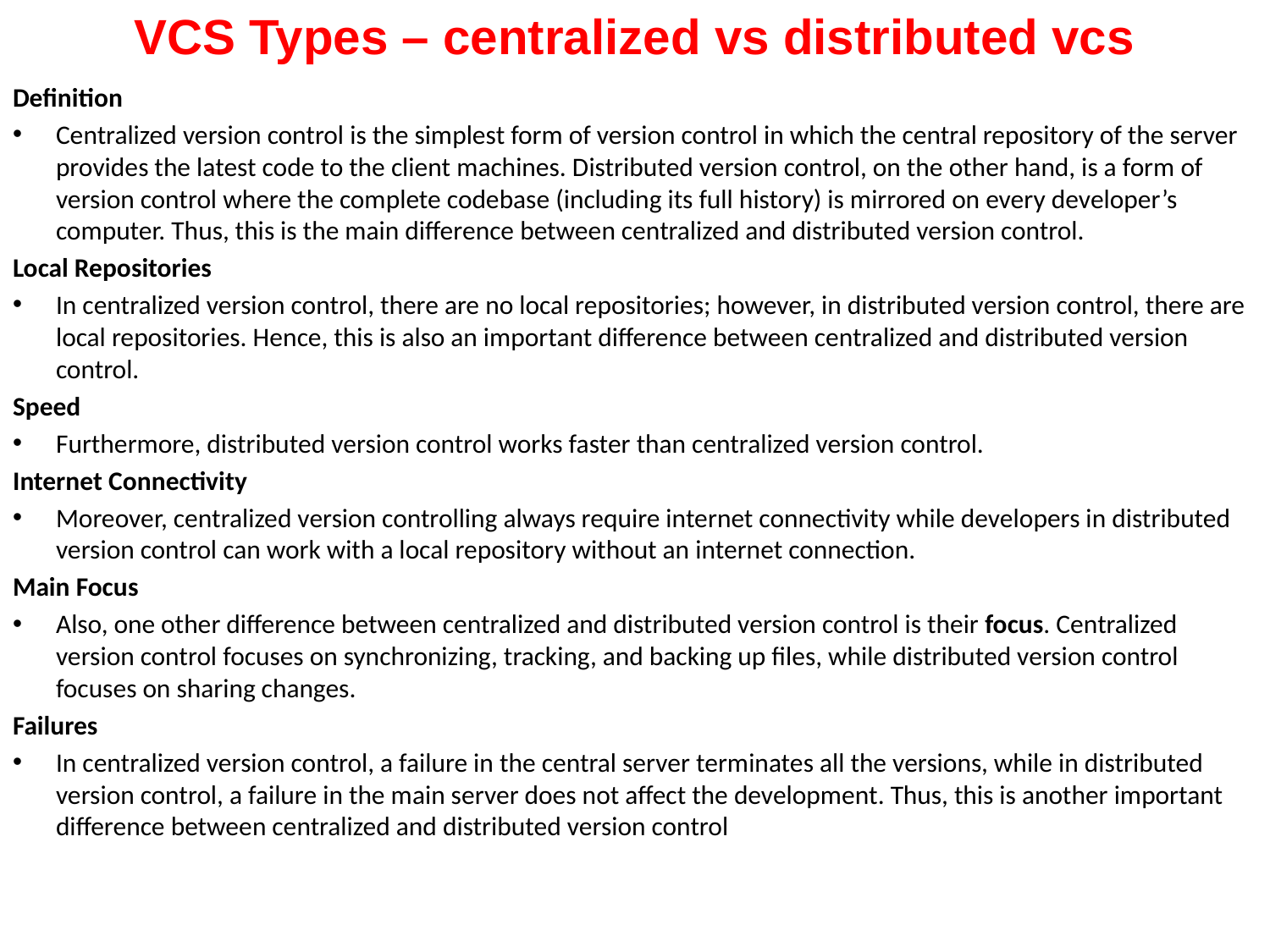

# VCS Types – centralized vs distributed vcs
Definition
Centralized version control is the simplest form of version control in which the central repository of the server provides the latest code to the client machines. Distributed version control, on the other hand, is a form of version control where the complete codebase (including its full history) is mirrored on every developer’s computer. Thus, this is the main difference between centralized and distributed version control.
Local Repositories
In centralized version control, there are no local repositories; however, in distributed version control, there are local repositories. Hence, this is also an important difference between centralized and distributed version control.
Speed
Furthermore, distributed version control works faster than centralized version control.
Internet Connectivity
Moreover, centralized version controlling always require internet connectivity while developers in distributed version control can work with a local repository without an internet connection.
Main Focus
Also, one other difference between centralized and distributed version control is their focus. Centralized version control focuses on synchronizing, tracking, and backing up files, while distributed version control focuses on sharing changes.
Failures
In centralized version control, a failure in the central server terminates all the versions, while in distributed version control, a failure in the main server does not affect the development. Thus, this is another important difference between centralized and distributed version control